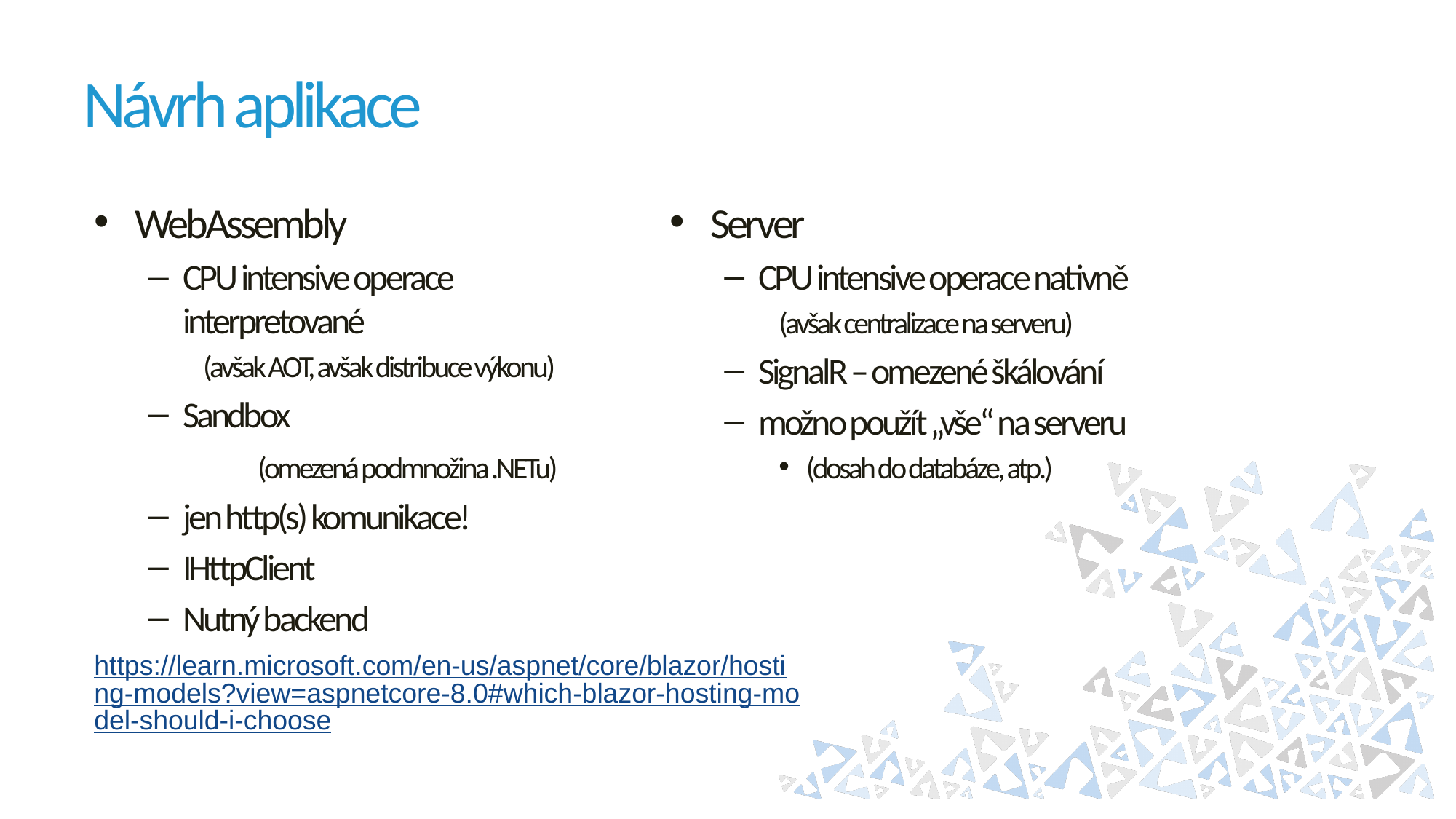

# Návrh aplikace
WebAssembly
CPU intensive operace interpretované
(avšak AOT, avšak distribuce výkonu)
Sandbox
	(omezená podmnožina .NETu)
jen http(s) komunikace!
IHttpClient
Nutný backend
Server
CPU intensive operace nativně
(avšak centralizace na serveru)
SignalR – omezené škálování
možno použít „vše“ na serveru
(dosah do databáze, atp.)

https://learn.microsoft.com/en-us/aspnet/core/blazor/hosting-models?view=aspnetcore-8.0#which-blazor-hosting-model-should-i-choose